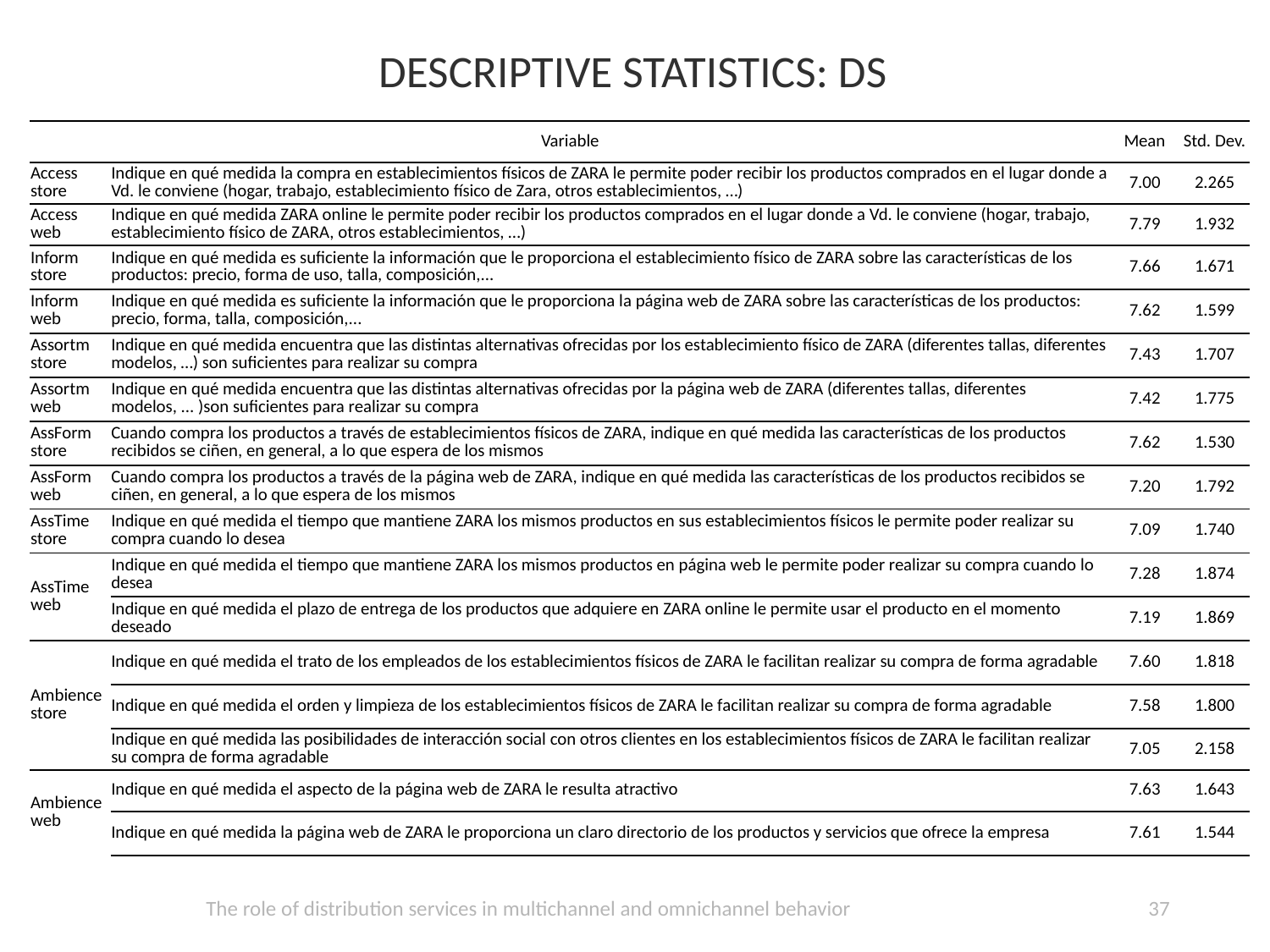

DESCRIPTIVE STATISTICS: DS
| Variable |  | Mean | Std. Dev. |
| --- | --- | --- | --- |
| Access store | Indique en qué medida la compra en establecimientos físicos de ZARA le permite poder recibir los productos comprados en el lugar donde a Vd. le conviene (hogar, trabajo, establecimiento físico de Zara, otros establecimientos, …) | 7.00 | 2.265 |
| Access web | Indique en qué medida ZARA online le permite poder recibir los productos comprados en el lugar donde a Vd. le conviene (hogar, trabajo, establecimiento físico de ZARA, otros establecimientos, …) | 7.79 | 1.932 |
| Inform store | Indique en qué medida es suficiente la información que le proporciona el establecimiento físico de ZARA sobre las características de los productos: precio, forma de uso, talla, composición,... | 7.66 | 1.671 |
| Inform web | Indique en qué medida es suficiente la información que le proporciona la página web de ZARA sobre las características de los productos: precio, forma, talla, composición,... | 7.62 | 1.599 |
| Assortm store | Indique en qué medida encuentra que las distintas alternativas ofrecidas por los establecimiento físico de ZARA (diferentes tallas, diferentes modelos, …) son suficientes para realizar su compra | 7.43 | 1.707 |
| Assortm web | Indique en qué medida encuentra que las distintas alternativas ofrecidas por la página web de ZARA (diferentes tallas, diferentes modelos, ... )son suficientes para realizar su compra | 7.42 | 1.775 |
| AssForm store | Cuando compra los productos a través de establecimientos físicos de ZARA, indique en qué medida las características de los productos recibidos se ciñen, en general, a lo que espera de los mismos | 7.62 | 1.530 |
| AssForm web | Cuando compra los productos a través de la página web de ZARA, indique en qué medida las características de los productos recibidos se ciñen, en general, a lo que espera de los mismos | 7.20 | 1.792 |
| AssTime store | Indique en qué medida el tiempo que mantiene ZARA los mismos productos en sus establecimientos físicos le permite poder realizar su compra cuando lo desea | 7.09 | 1.740 |
| AssTime web | Indique en qué medida el tiempo que mantiene ZARA los mismos productos en página web le permite poder realizar su compra cuando lo desea | 7.28 | 1.874 |
|  | Indique en qué medida el plazo de entrega de los productos que adquiere en ZARA online le permite usar el producto en el momento deseado | 7.19 | 1.869 |
| Ambience store | Indique en qué medida el trato de los empleados de los establecimientos físicos de ZARA le facilitan realizar su compra de forma agradable | 7.60 | 1.818 |
|  | Indique en qué medida el orden y limpieza de los establecimientos físicos de ZARA le facilitan realizar su compra de forma agradable | 7.58 | 1.800 |
|  | Indique en qué medida las posibilidades de interacción social con otros clientes en los establecimientos físicos de ZARA le facilitan realizar su compra de forma agradable | 7.05 | 2.158 |
| Ambience web | Indique en qué medida el aspecto de la página web de ZARA le resulta atractivo | 7.63 | 1.643 |
|  | Indique en qué medida la página web de ZARA le proporciona un claro directorio de los productos y servicios que ofrece la empresa | 7.61 | 1.544 |
The role of distribution services in multichannel and omnichannel behavior
37